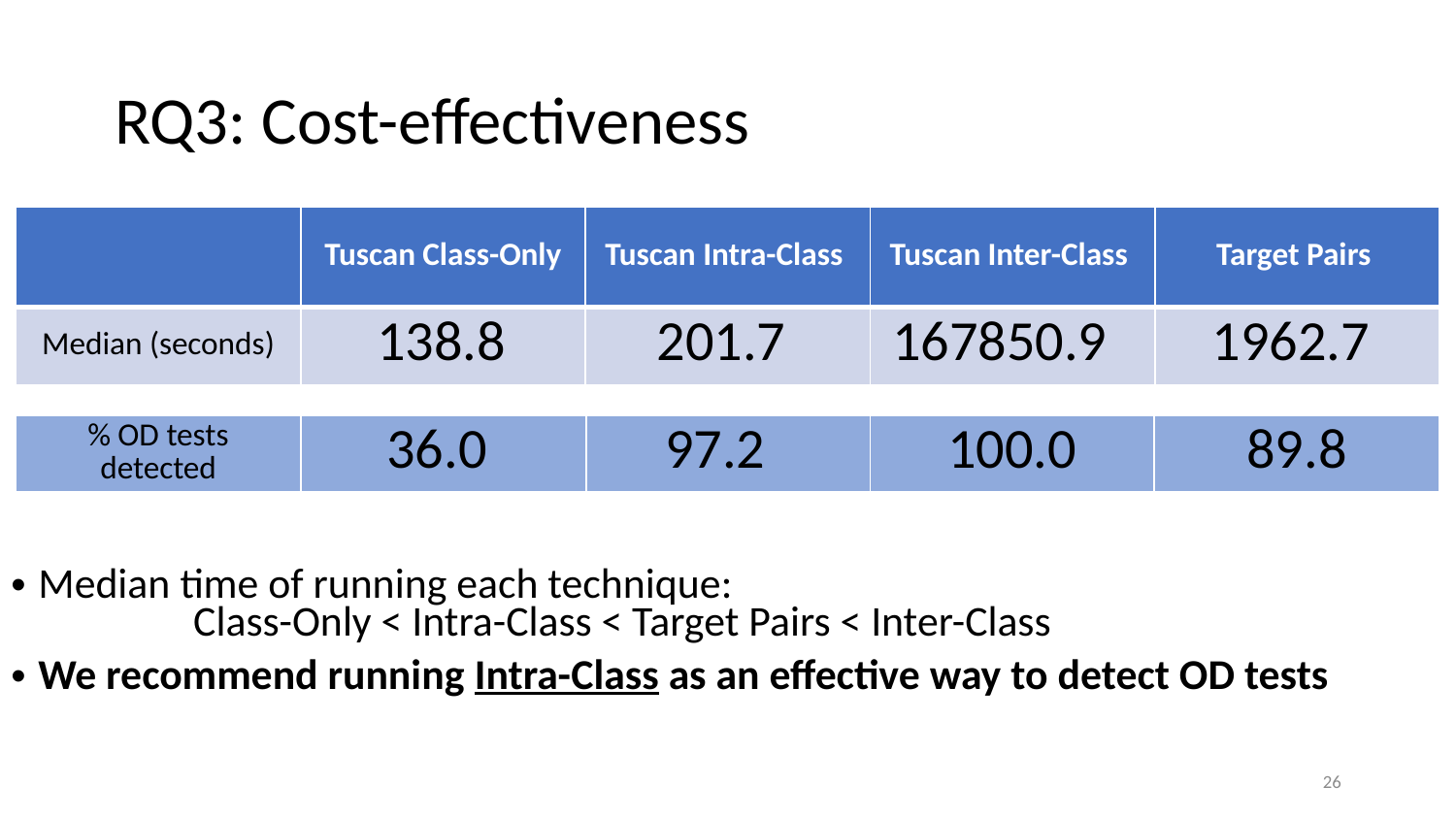

# RQ3: Cost-effectiveness
|  | Tuscan Class-Only | Tuscan Intra-Class | Tuscan Inter-Class | Target Pairs |
| --- | --- | --- | --- | --- |
| Median (seconds) | 138.8 | 201.7 | 167850.9 | 1962.7 |
| % OD tests detected | 36.0 | 97.2 | 100.0 | 89.8 |
| --- | --- | --- | --- | --- |
Median time of running each technique:
	 Class-Only < Intra-Class < Target Pairs < Inter-Class
We recommend running Intra-Class as an effective way to detect OD tests
26